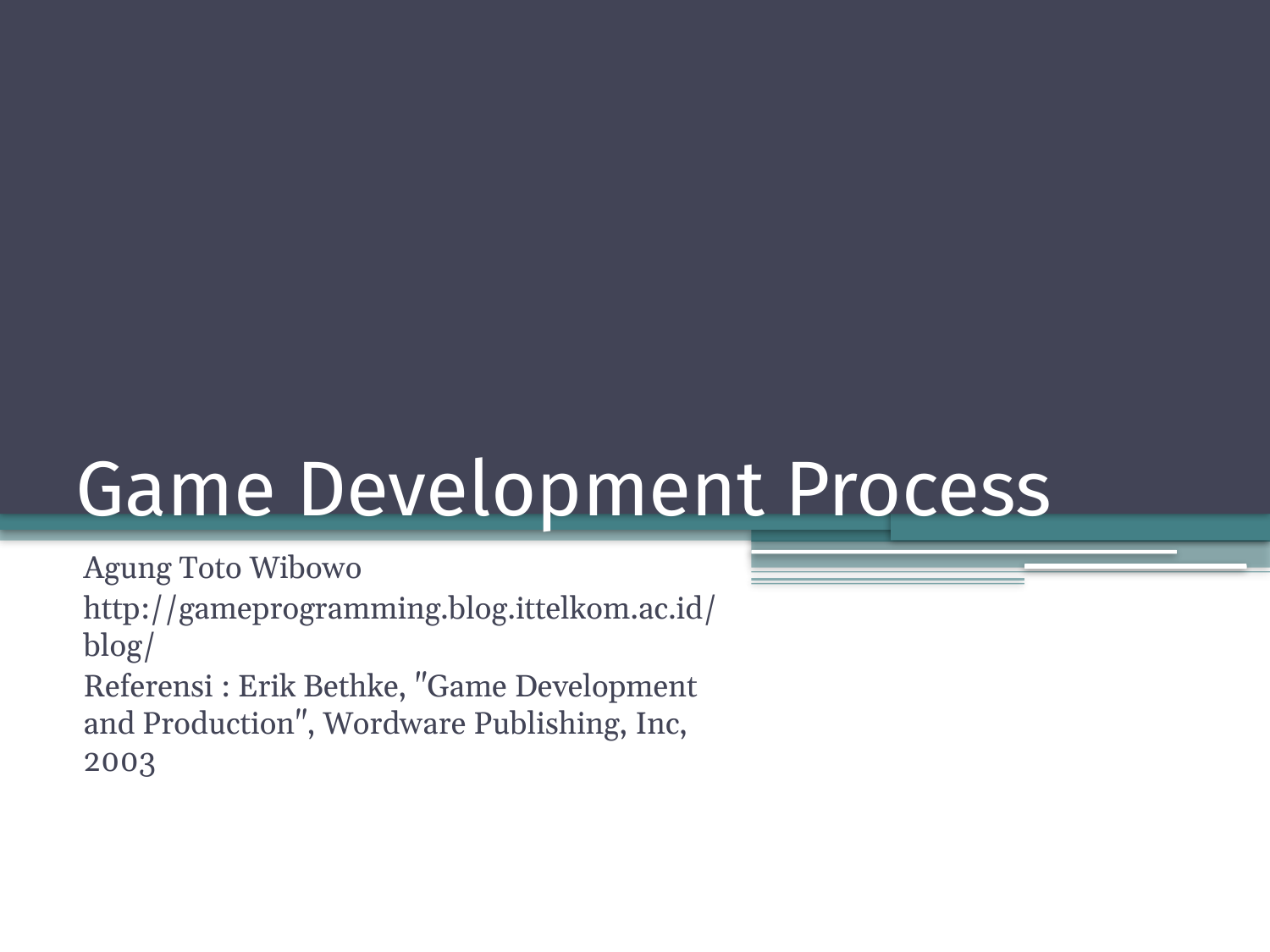

# Game Development Process
Agung Toto Wibowo
http://gameprogramming.blog.ittelkom.ac.id/blog/
Referensi : Erik Bethke, "Game Development and Production", Wordware Publishing, Inc, 2003